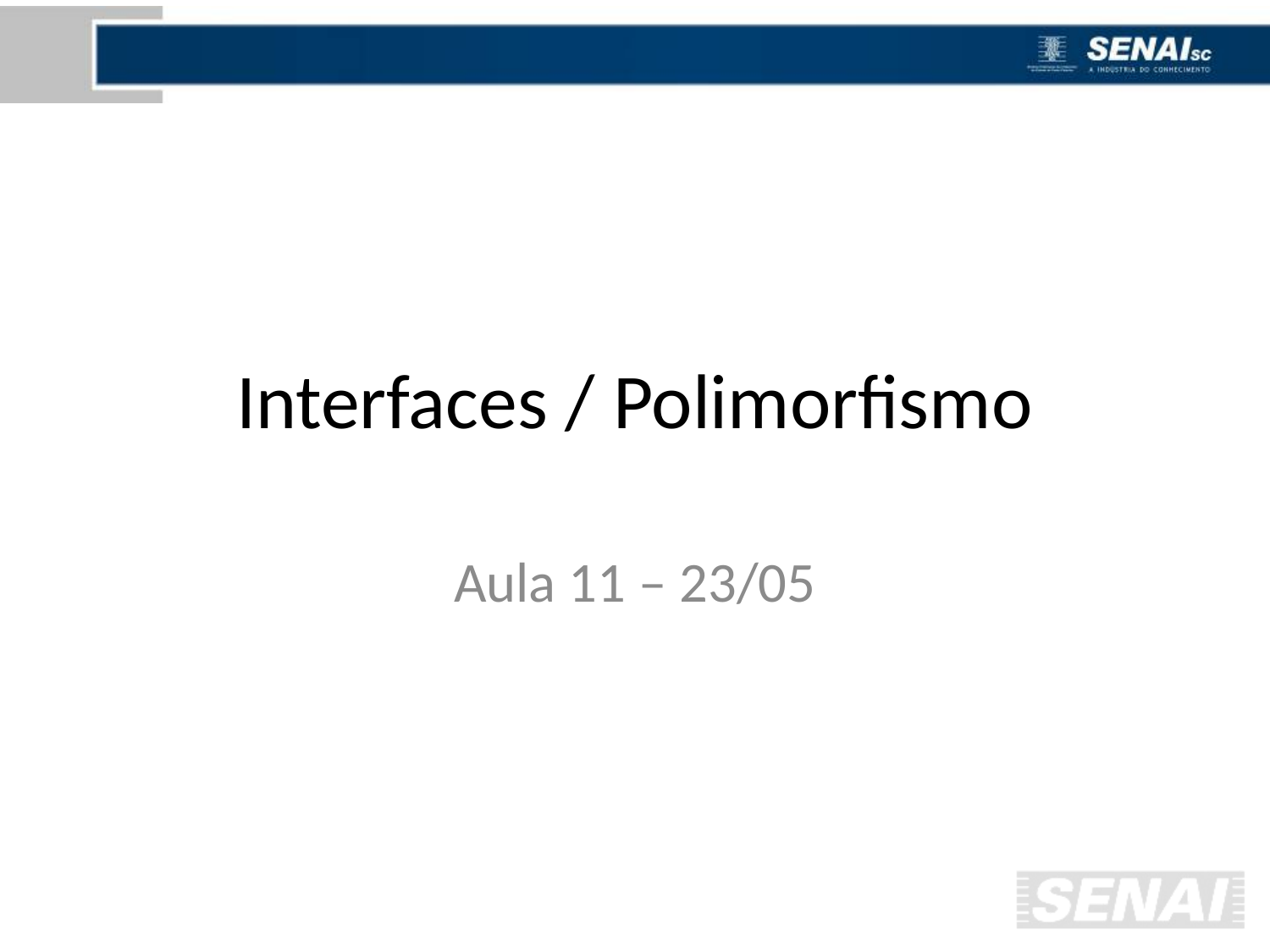

# Interfaces / Polimorfismo
Aula 11 – 23/05